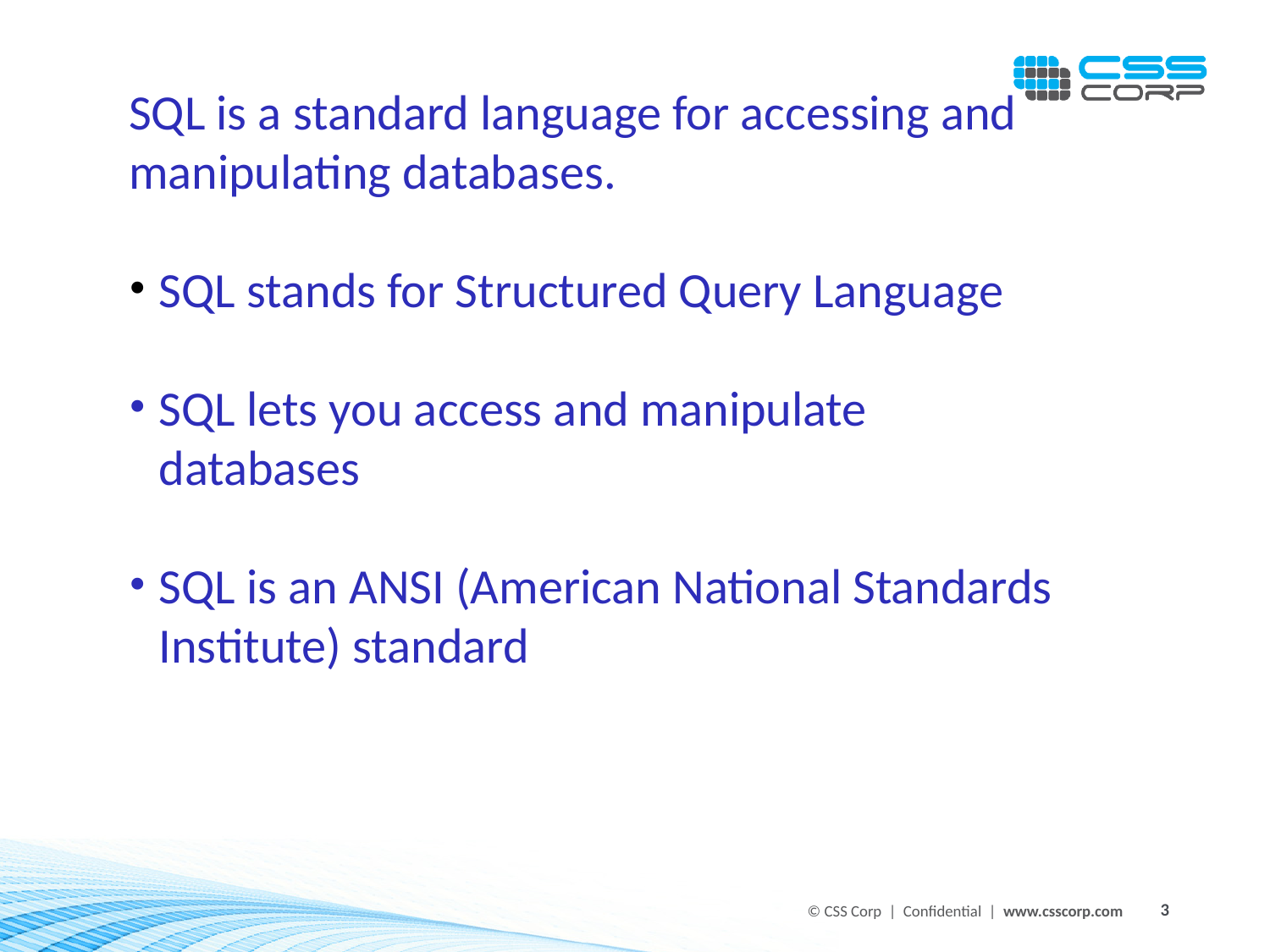

SQL is a standard language for accessing and manipulating databases.

SQL stands for Structured Query Language

SQL lets you access and manipulate databases

SQL is an ANSI (American National Standards Institute) standard